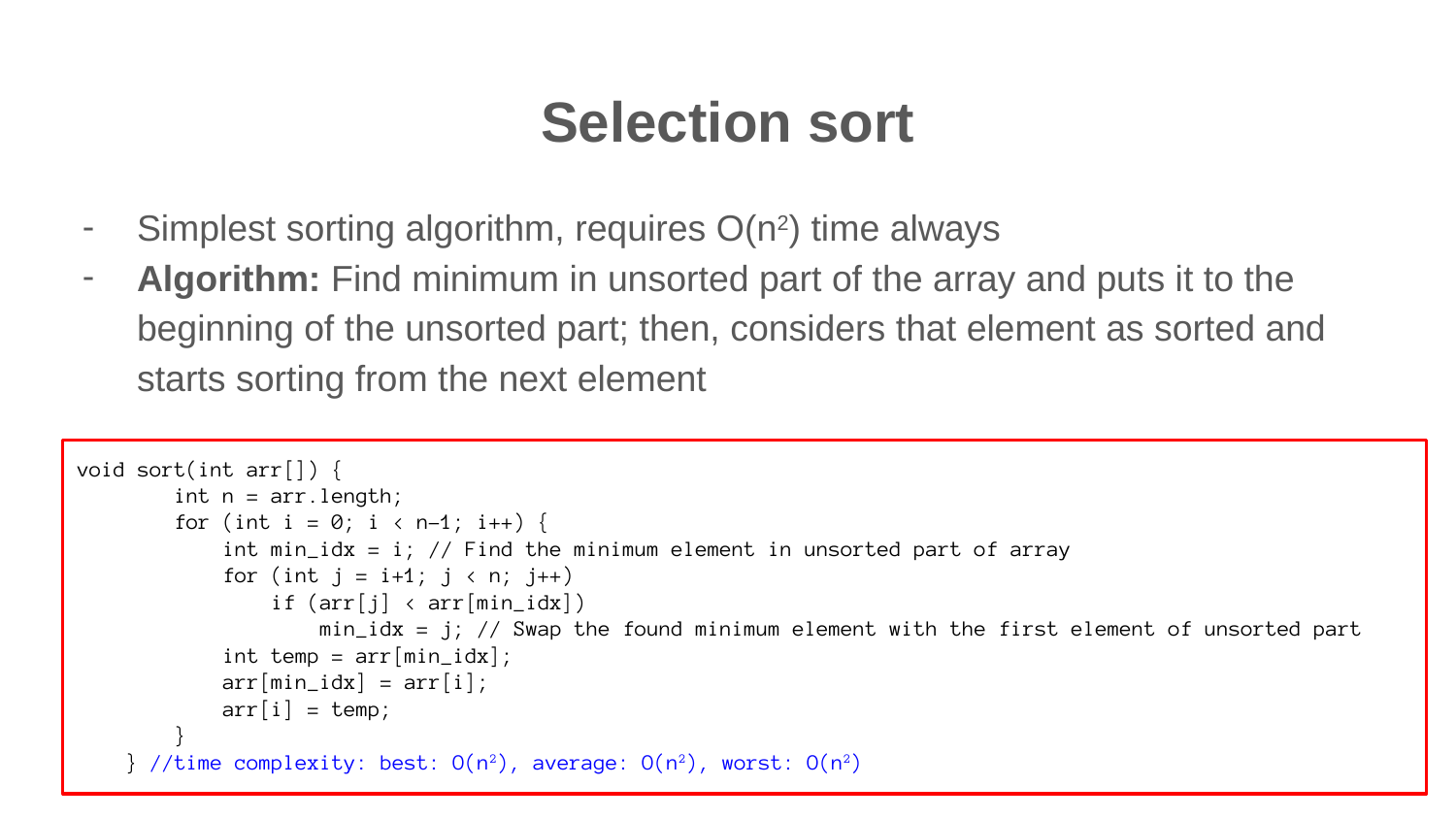

# Selection sort
Simplest sorting algorithm, requires O(n2) time always
Algorithm: Find minimum in unsorted part of the array and puts it to the beginning of the unsorted part; then, considers that element as sorted and starts sorting from the next element
void sort(int arr[]) {
        int n = arr.length;
        for (int i = 0; i < n-1; i++) {
            int min_idx = i; // Find the minimum element in unsorted part of array
            for (int j = i+1; j < n; j++)
                if (arr[j] < arr[min_idx])
                    min_idx = j; // Swap the found minimum element with the first element of unsorted part
            int temp = arr[min_idx];
            arr[min_idx] = arr[i];
            arr[i] = temp;
        }
    } //time complexity: best: O(n2), average: O(n2), worst: O(n2)